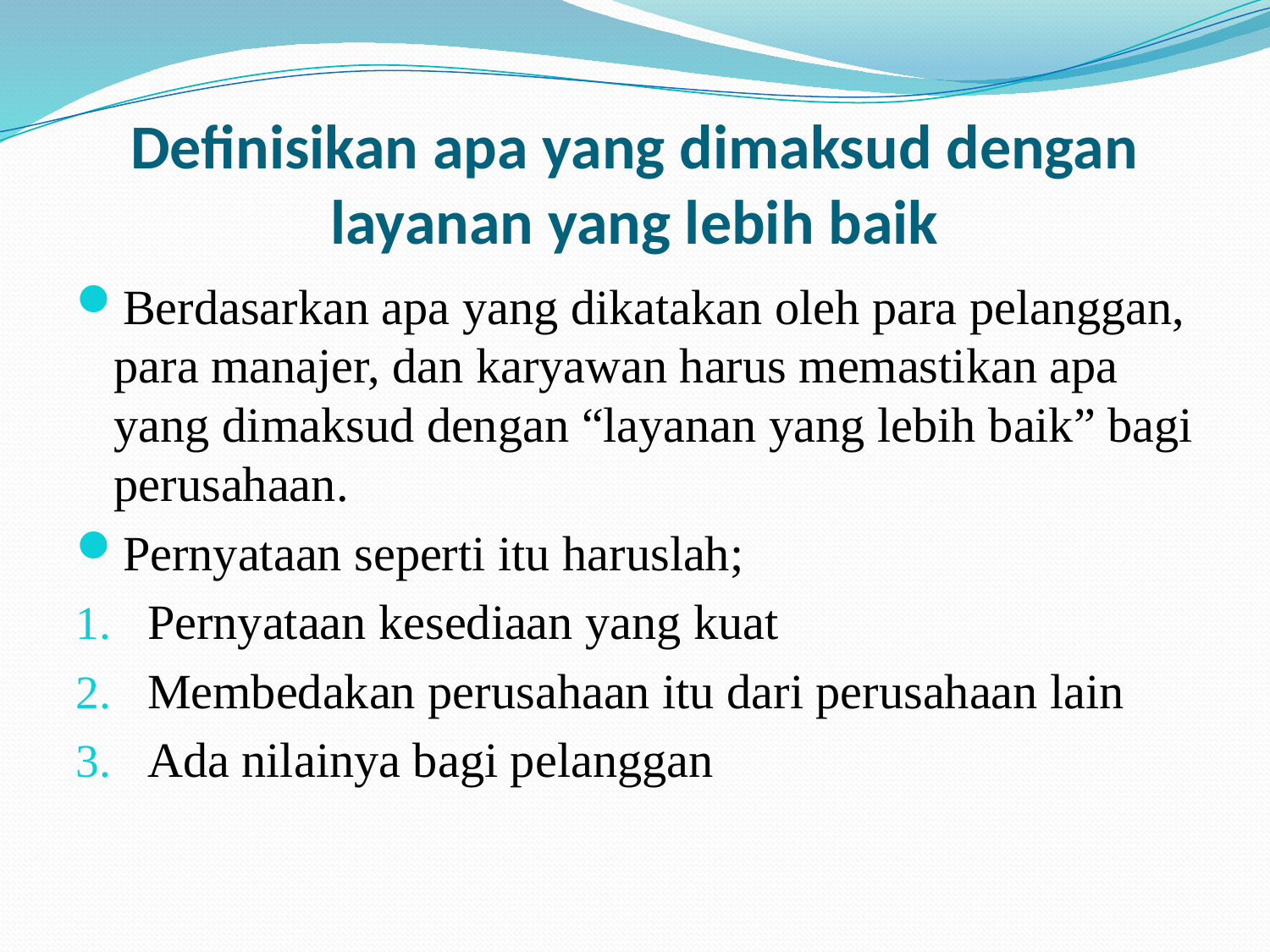

# Definisikan apa yang dimaksud dengan layanan yang lebih baik
Berdasarkan apa yang dikatakan oleh para pelanggan, para manajer, dan karyawan harus memastikan apa yang dimaksud dengan “layanan yang lebih baik” bagi perusahaan.
Pernyataan seperti itu haruslah;
Pernyataan kesediaan yang kuat
Membedakan perusahaan itu dari perusahaan lain
Ada nilainya bagi pelanggan